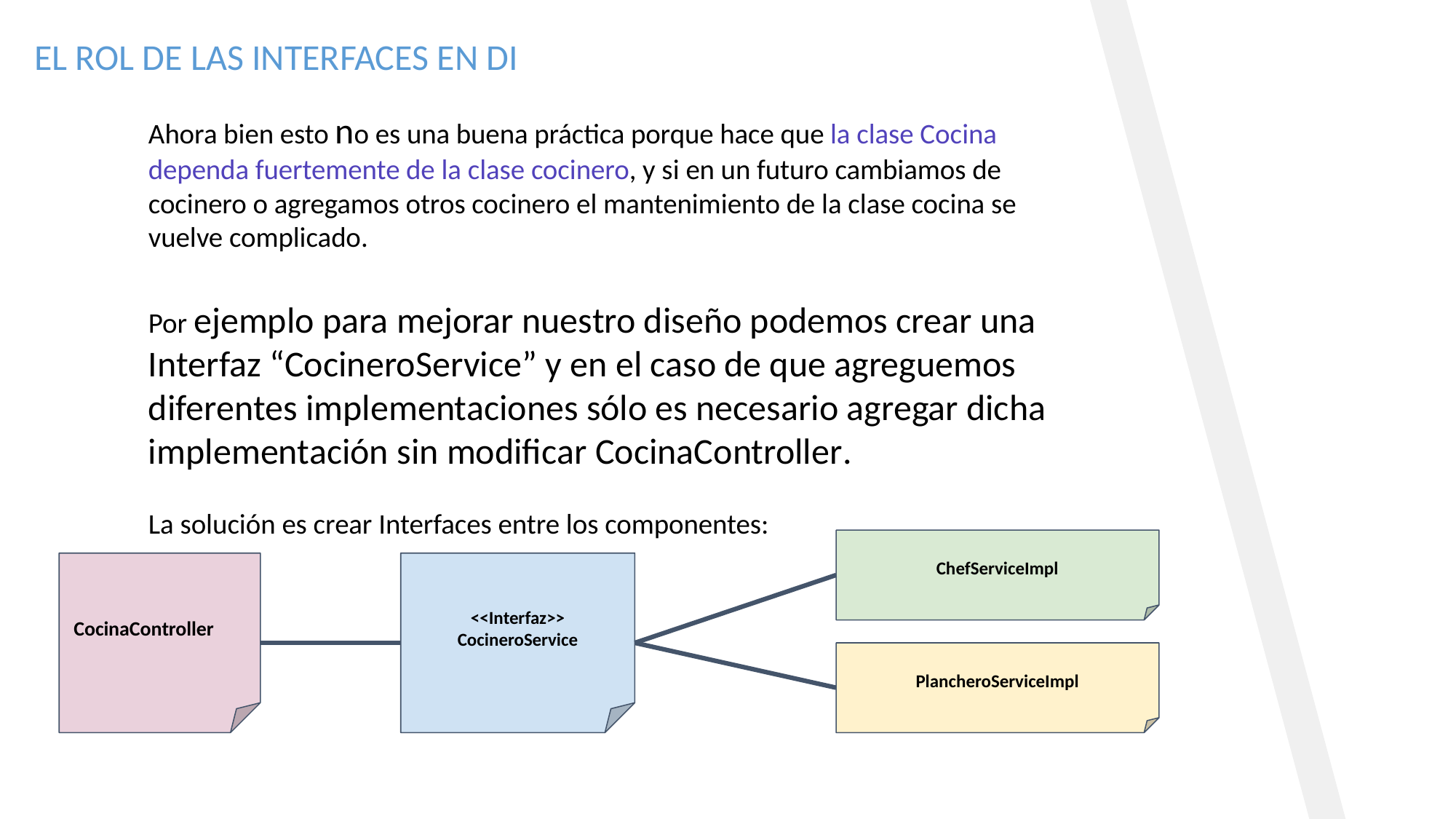

EL ROL DE LAS INTERFACES EN DI
Ahora bien esto no es una buena práctica porque hace que la clase Cocina dependa fuertemente de la clase cocinero, y si en un futuro cambiamos de cocinero o agregamos otros cocinero el mantenimiento de la clase cocina se vuelve complicado.

Por ejemplo para mejorar nuestro diseño podemos crear una Interfaz “CocineroService” y en el caso de que agreguemos diferentes implementaciones sólo es necesario agregar dicha implementación sin modificar CocinaController.

La solución es crear Interfaces entre los componentes:

ChefServiceImpl
CocinaController
<<Interfaz>>
CocineroService
PlancheroServiceImpl
25